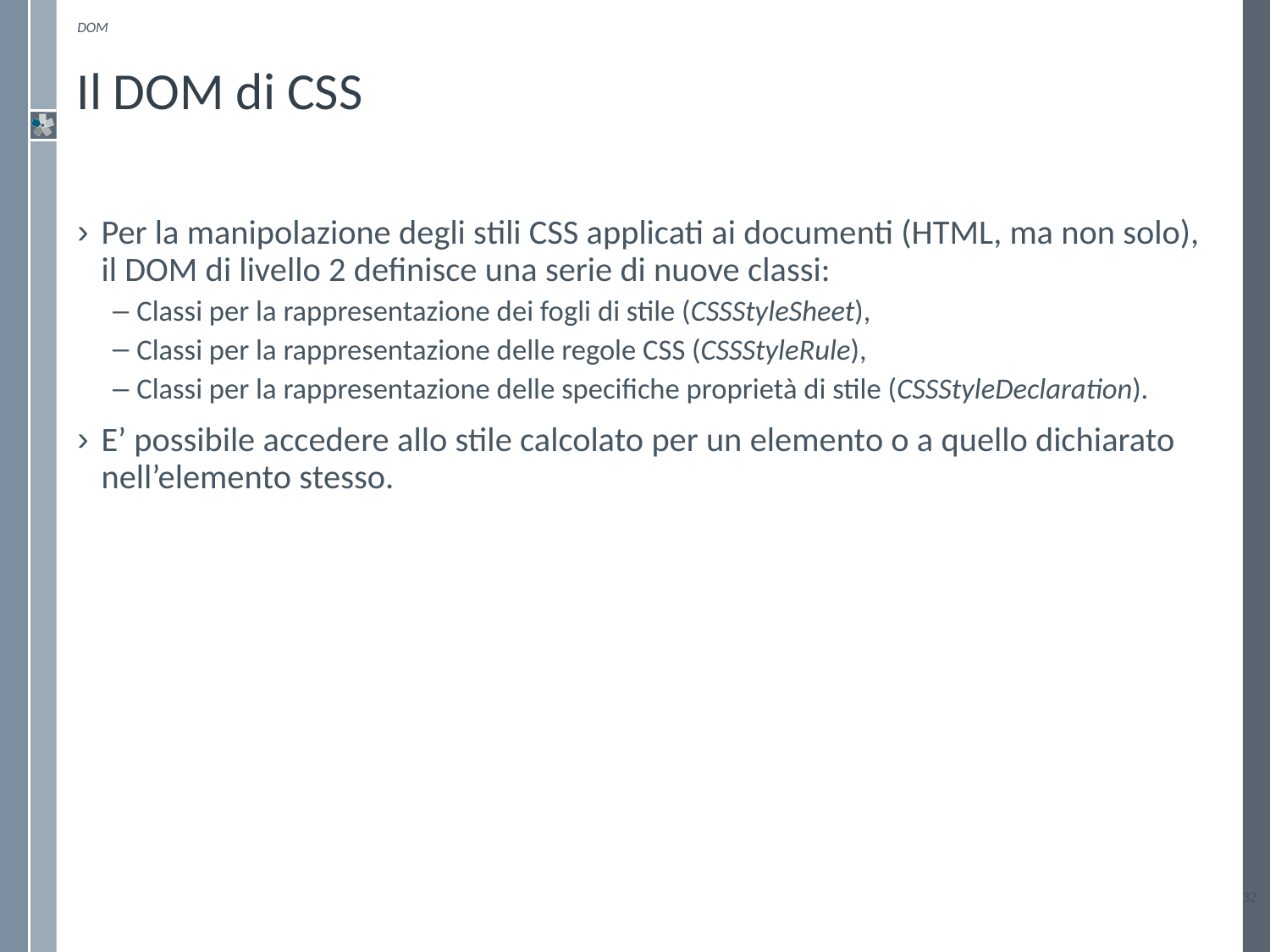

DOM
# Il DOM di CSS
Per la manipolazione degli stili CSS applicati ai documenti (HTML, ma non solo), il DOM di livello 2 definisce una serie di nuove classi:
Classi per la rappresentazione dei fogli di stile (CSSStyleSheet),
Classi per la rappresentazione delle regole CSS (CSSStyleRule),
Classi per la rappresentazione delle specifiche proprietà di stile (CSSStyleDeclaration).
E’ possibile accedere allo stile calcolato per un elemento o a quello dichiarato nell’elemento stesso.
32